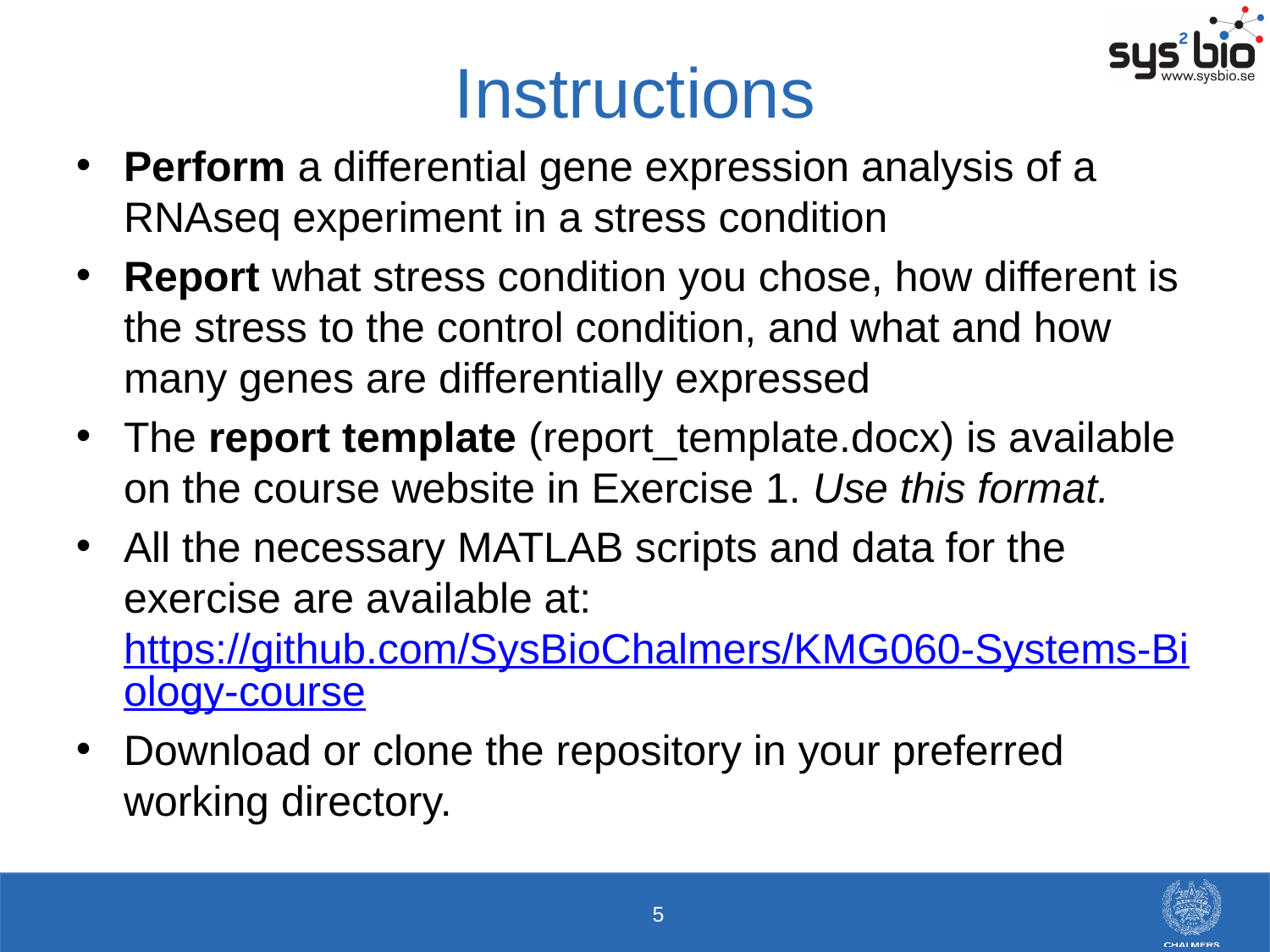

# Instructions
Perform a differential gene expression analysis of a RNAseq experiment in a stress condition
Report what stress condition you chose, how different is the stress to the control condition, and what and how many genes are differentially expressed
The report template (report_template.docx) is available on the course website in Exercise 1. Use this format.
All the necessary MATLAB scripts and data for the exercise are available at: https://github.com/SysBioChalmers/KMG060-Systems-Biology-course
Download or clone the repository in your preferred working directory.

5